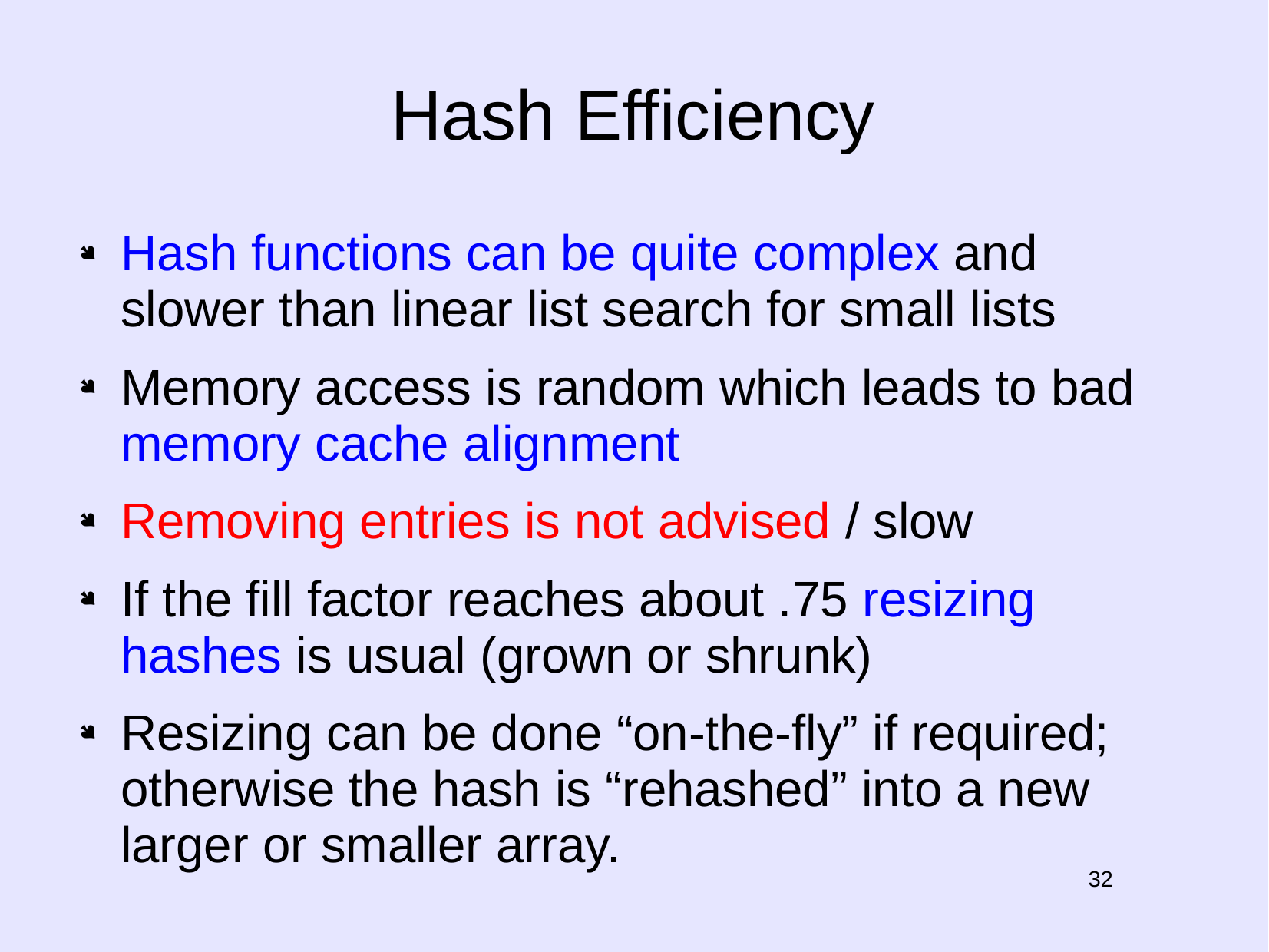

# Hash Efficiency
Hash functions can be quite complex and slower than linear list search for small lists
Memory access is random which leads to bad memory cache alignment
Removing entries is not advised / slow
If the fill factor reaches about .75 resizing hashes is usual (grown or shrunk)
Resizing can be done “on-the-fly” if required; otherwise the hash is “rehashed” into a new larger or smaller array.
32